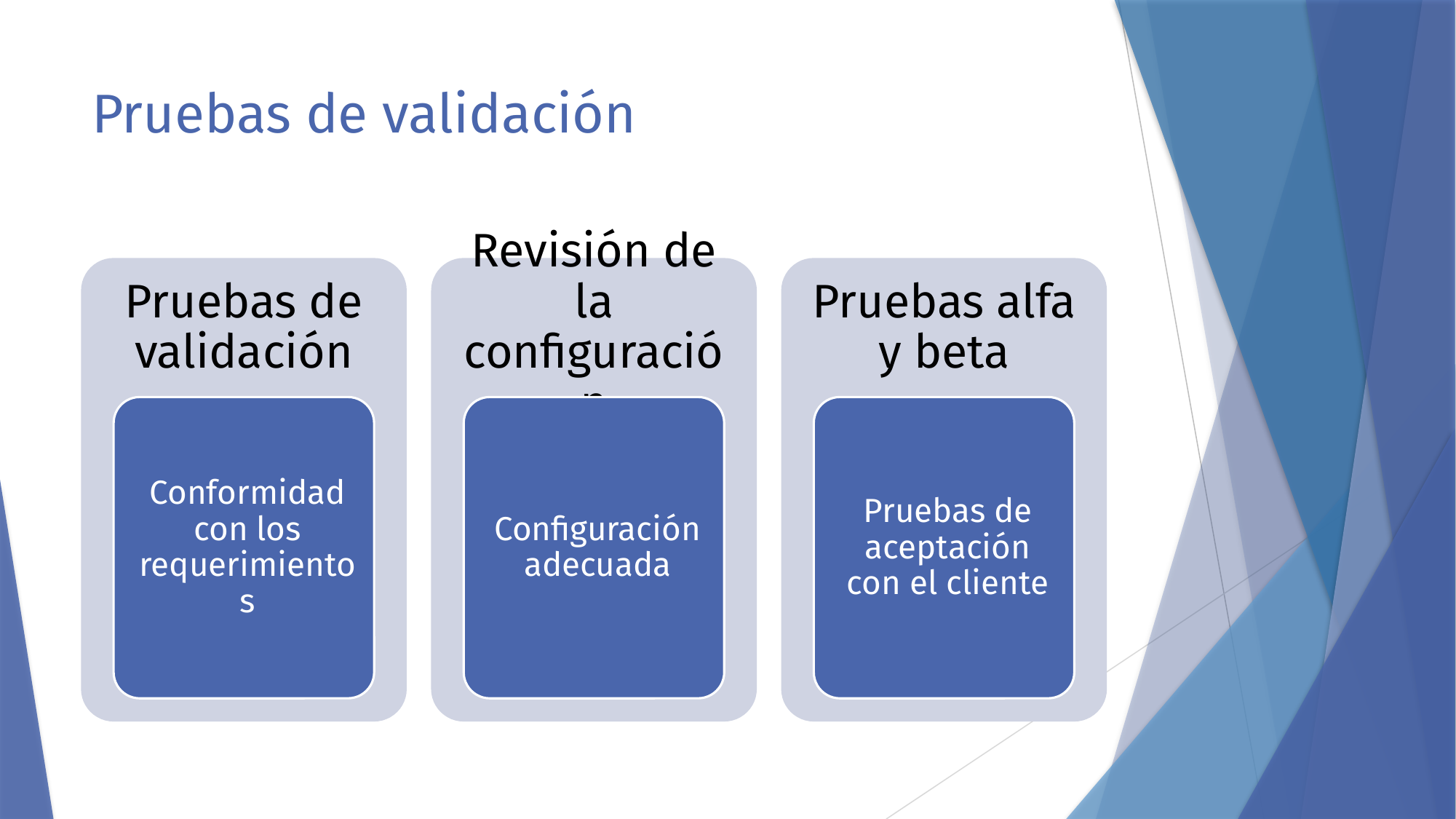

# Pruebas de validación
Pruebas de validación
Conformidad con los requerimientos
Revisión de la configuración
Configuración adecuada
Pruebas alfa y beta
Pruebas de aceptación con el cliente